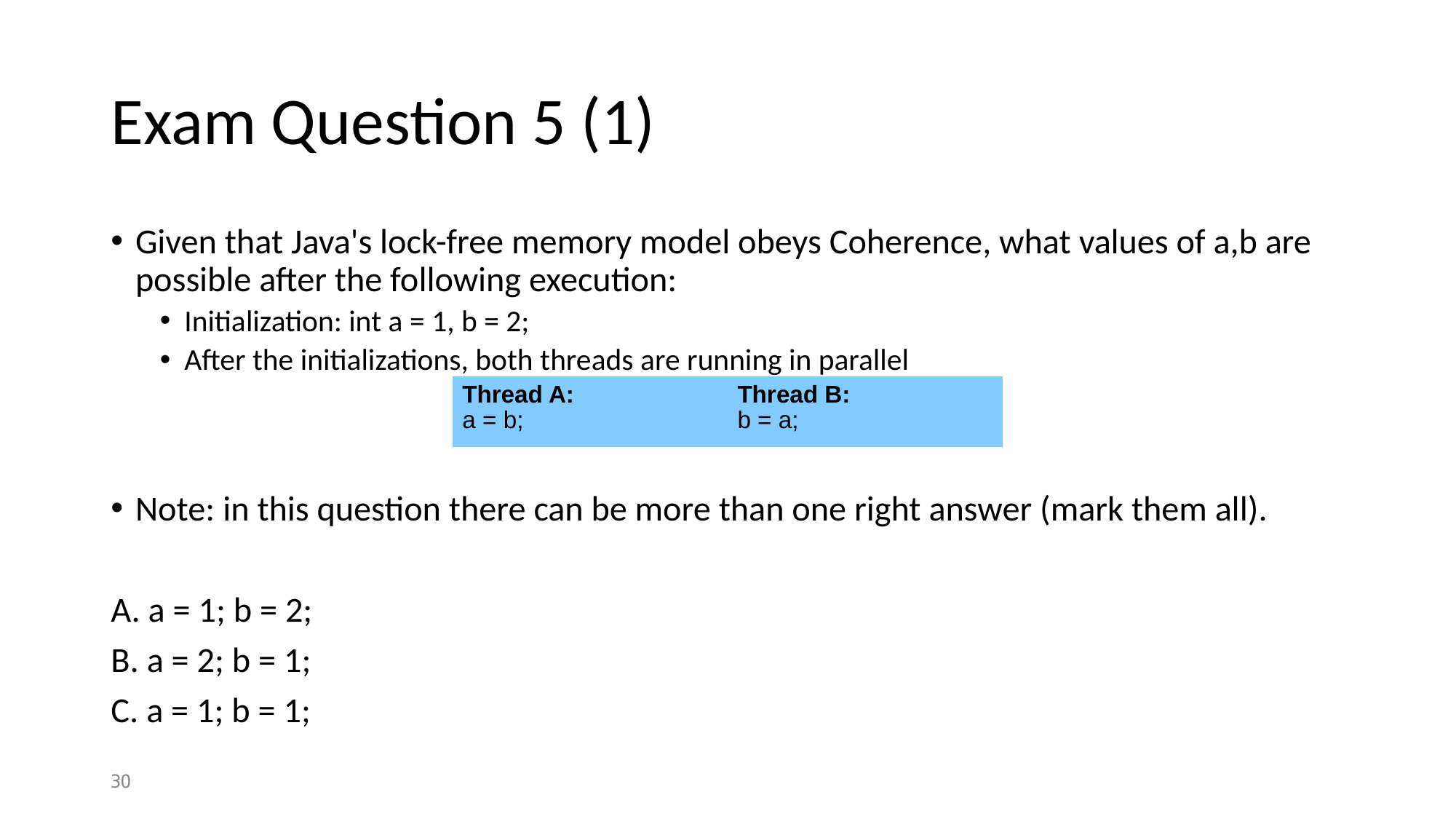

# Exam Question 5 (1)
Given that Java's lock-free memory model obeys Coherence, what values of a,b are possible after the following execution:
Initialization: int a = 1, b = 2;
After the initializations, both threads are running in parallel

Note: in this question there can be more than one right answer (mark them all).

A. a = 1; b = 2;
B. a = 2; b = 1;
C. a = 1; b = 1;

| Thread A: a = b; | Thread B: b = a; |
| --- | --- |
30